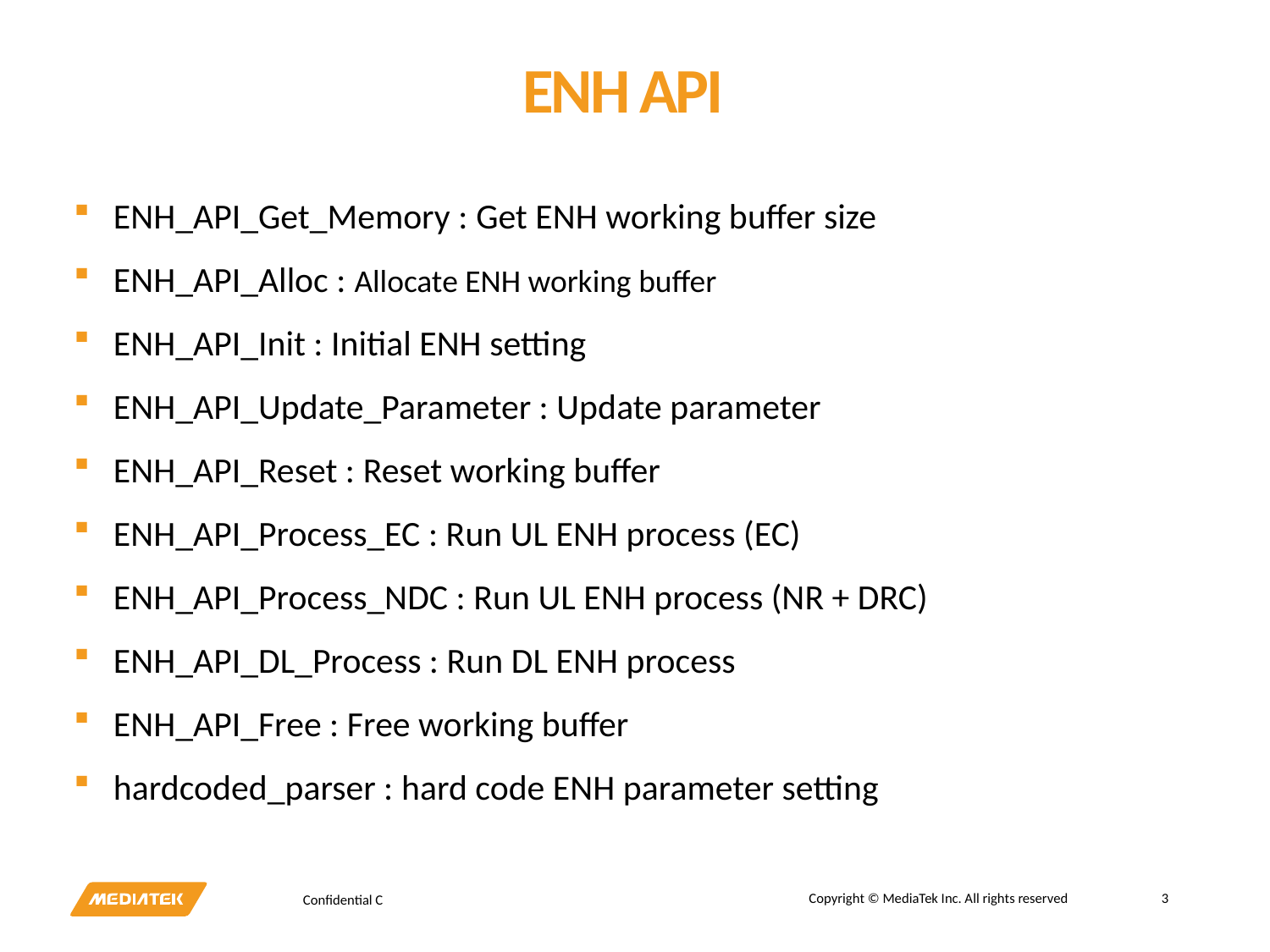

ENH API
ENH_API_Get_Memory : Get ENH working buffer size
ENH_API_Alloc : Allocate ENH working buffer
ENH_API_Init : Initial ENH setting
ENH_API_Update_Parameter : Update parameter
ENH_API_Reset : Reset working buffer
ENH_API_Process_EC : Run UL ENH process (EC)
ENH_API_Process_NDC : Run UL ENH process (NR + DRC)
ENH_API_DL_Process : Run DL ENH process
ENH_API_Free : Free working buffer
hardcoded_parser : hard code ENH parameter setting